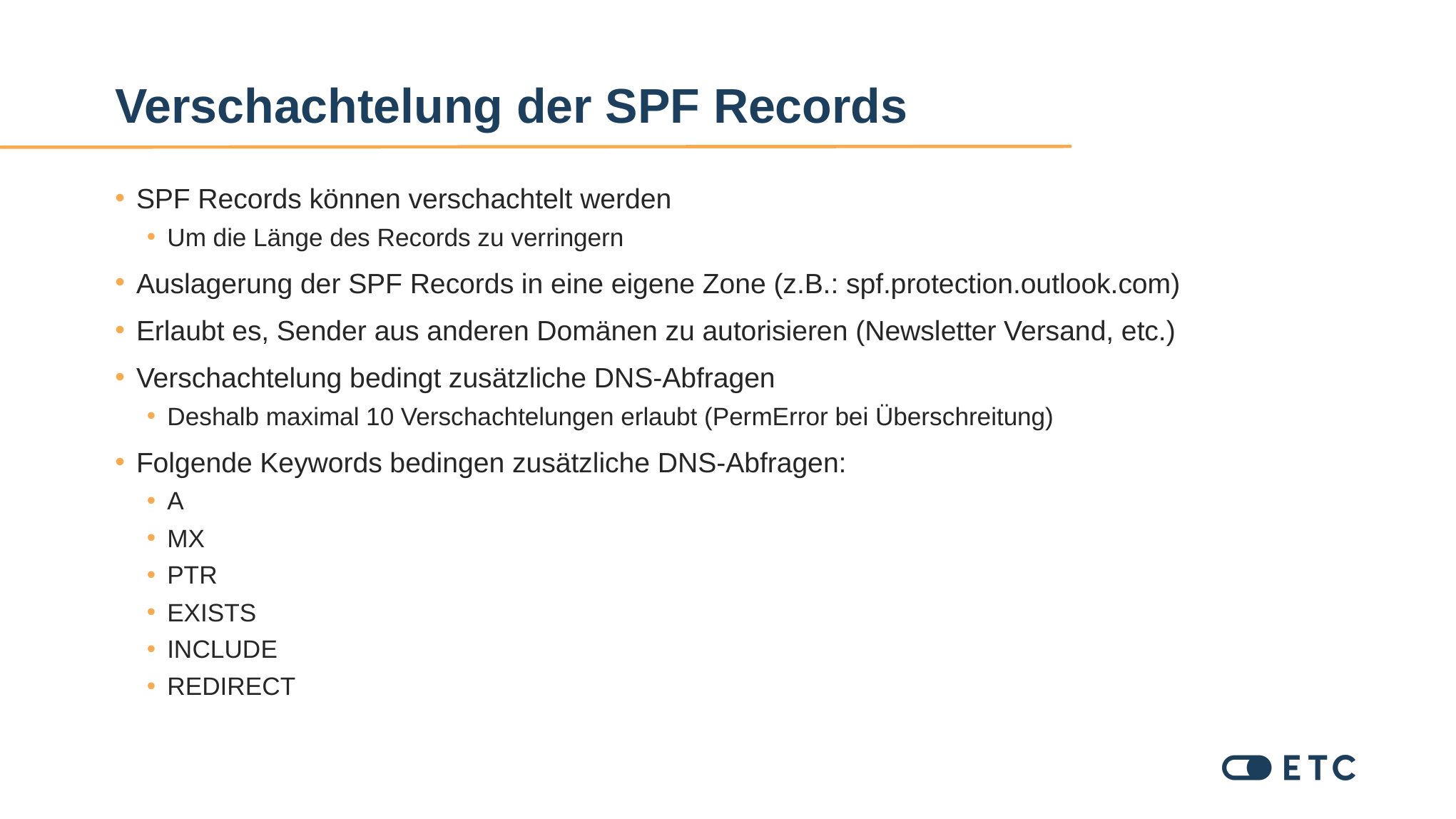

# Verschachtelung der SPF Records
SPF Records können verschachtelt werden
Um die Länge des Records zu verringern
Auslagerung der SPF Records in eine eigene Zone (z.B.: spf.protection.outlook.com)
Erlaubt es, Sender aus anderen Domänen zu autorisieren (Newsletter Versand, etc.)
Verschachtelung bedingt zusätzliche DNS-Abfragen
Deshalb maximal 10 Verschachtelungen erlaubt (PermError bei Überschreitung)
Folgende Keywords bedingen zusätzliche DNS-Abfragen:
A
MX
PTR
EXISTS
INCLUDE
REDIRECT